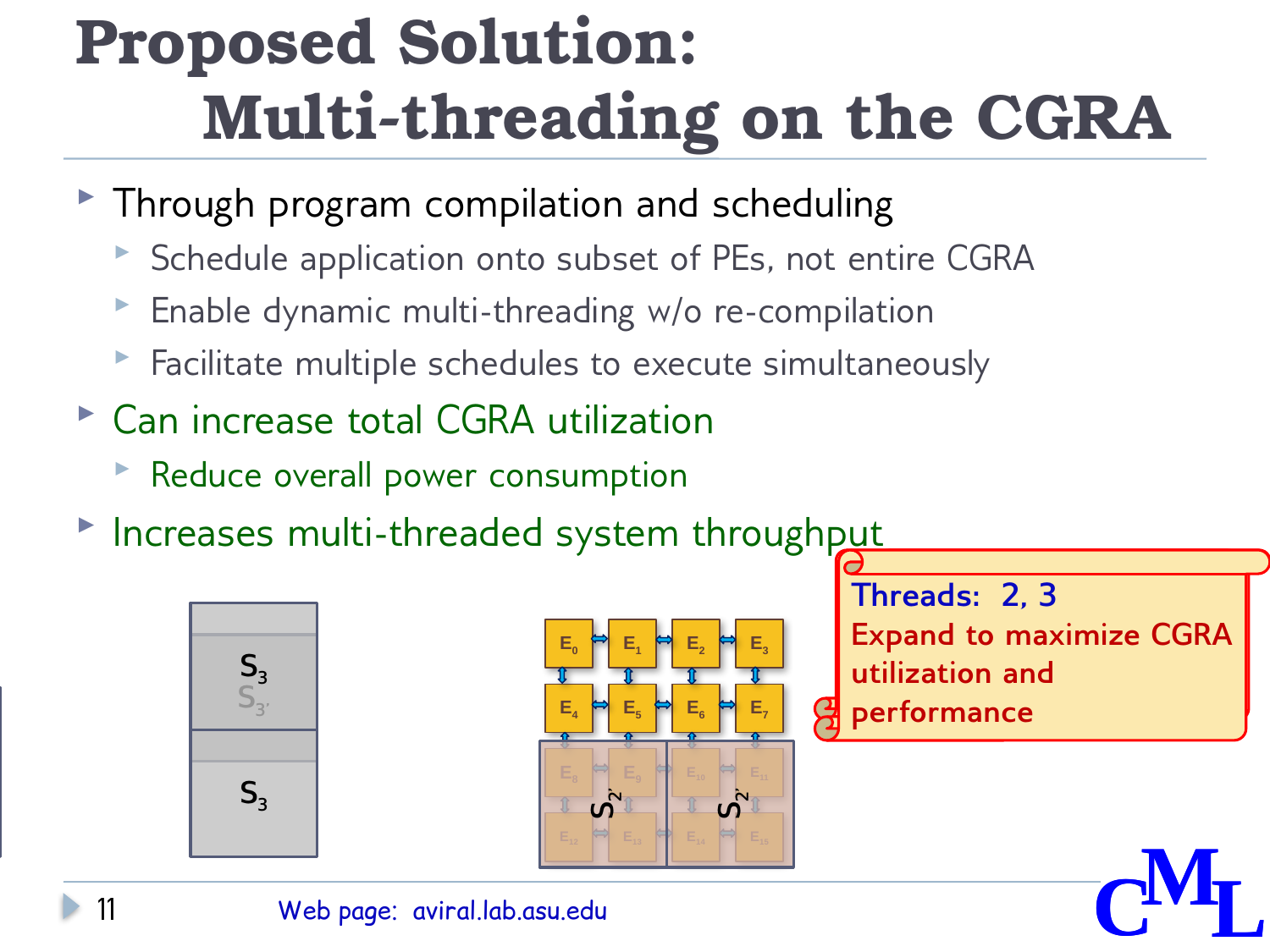

# Proposed Solution: Multi-threading on the CGRA
Through program compilation and scheduling
Schedule application onto subset of PEs, not entire CGRA
Enable dynamic multi-threading w/o re-compilation
Facilitate multiple schedules to execute simultaneously
Can increase total CGRA utilization
Reduce overall power consumption
Increases multi-threaded system throughput
Threads:  1, 2, 3
Shrink-to-fit mapping maximizing performance
Threads:  2, 3
Expand to maximize CGRA utilization and performance
Threads:  1, 2
Maximum CGRA utilization
S2
S2
S2
S3
S3
S3
E0
E1
E2
E3

E4
E5
E6
E7

E8
E9
E10
E11

E12
E13
E14
E15

S3’
S2’
S2’
S1
S3
11